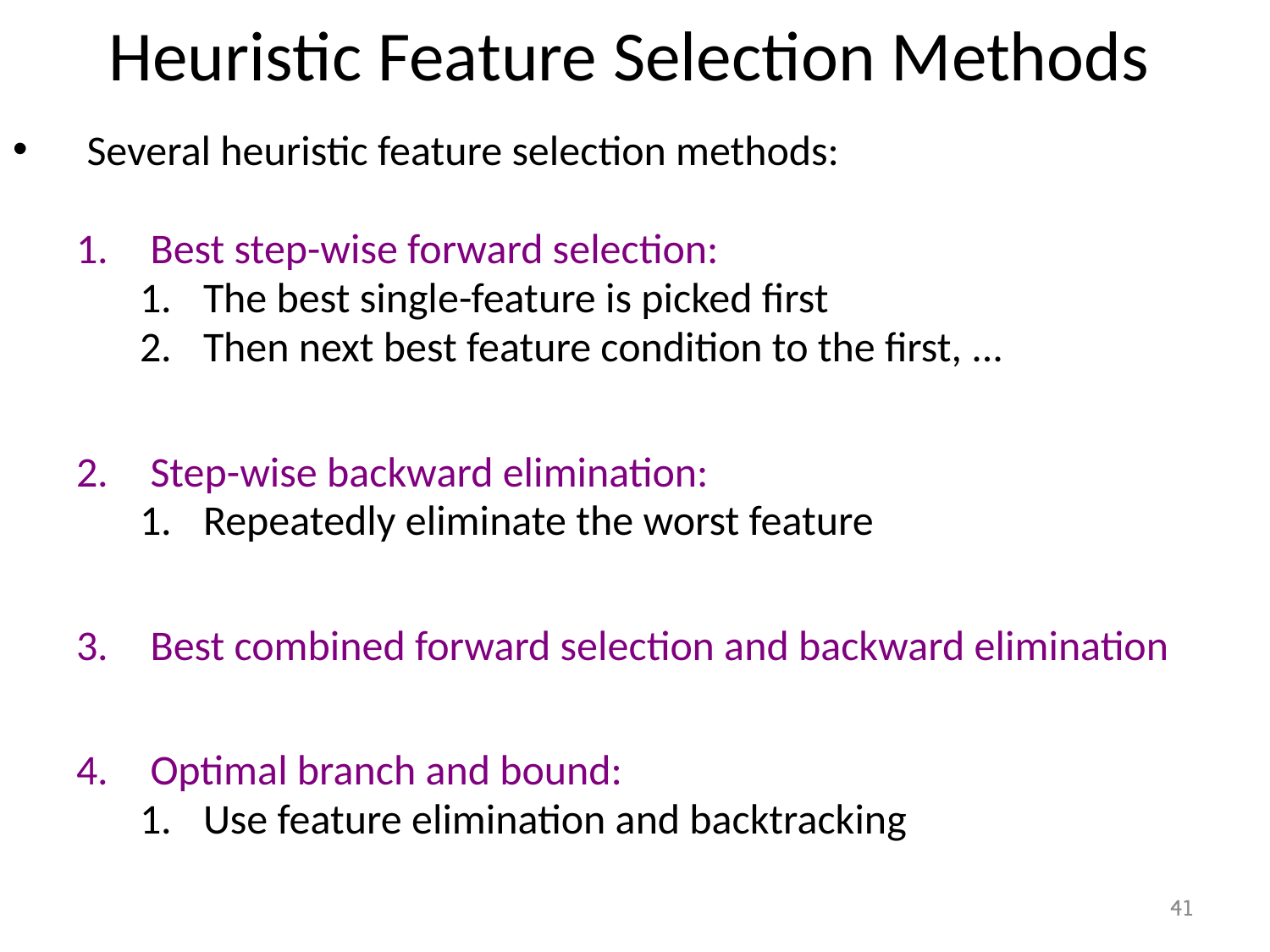

# Heuristic Feature Selection Methods
Several heuristic feature selection methods:

Best step-wise forward selection:
The best single-feature is picked first
Then next best feature condition to the first, ...

Step-wise backward elimination:
Repeatedly eliminate the worst feature

Best combined forward selection and backward elimination

Optimal branch and bound:
Use feature elimination and backtracking
41